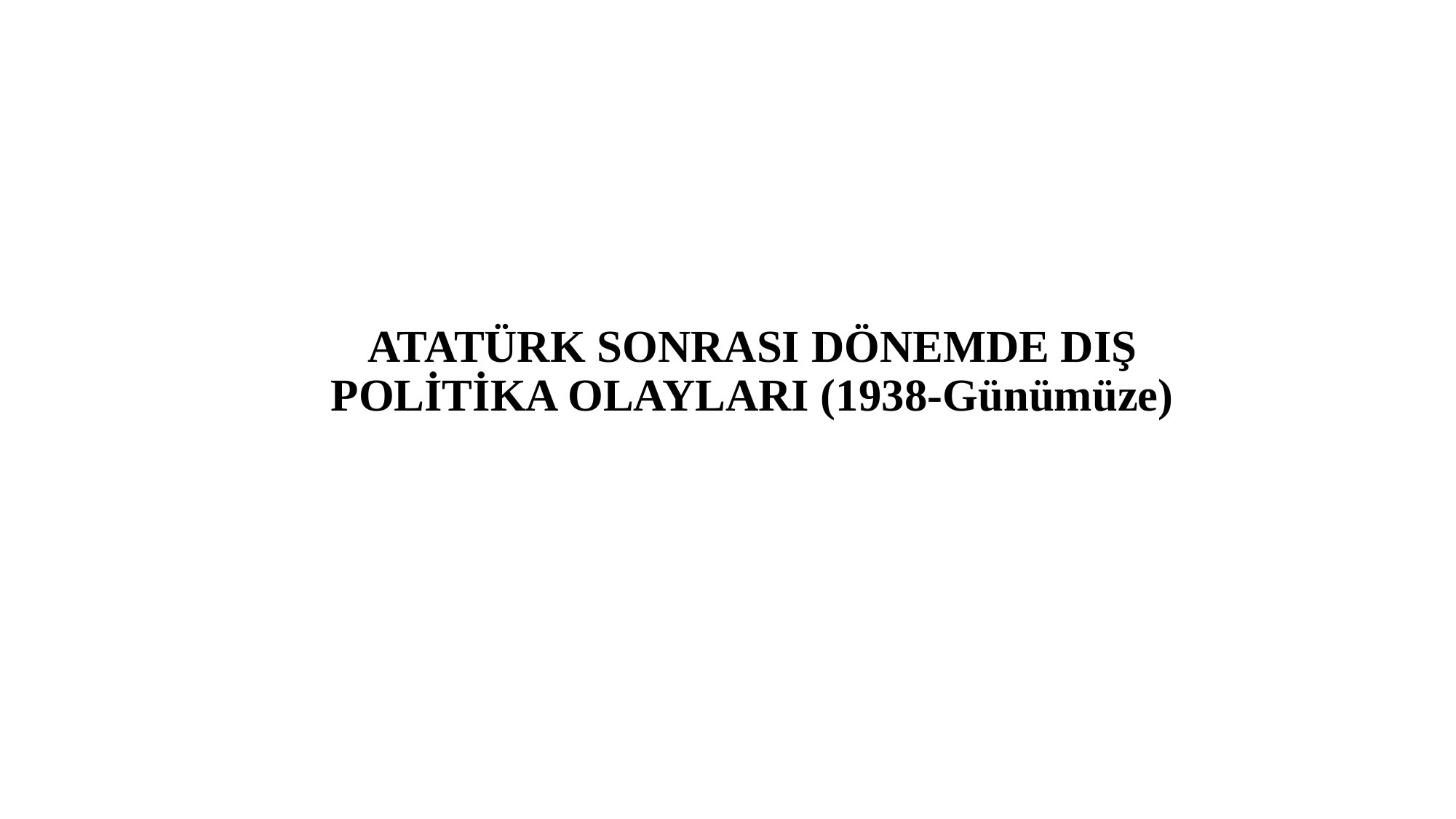

# ATATÜRK SONRASI DÖNEMDE DIŞ POLİTİKA OLAYLARI (1938-Günümüze)